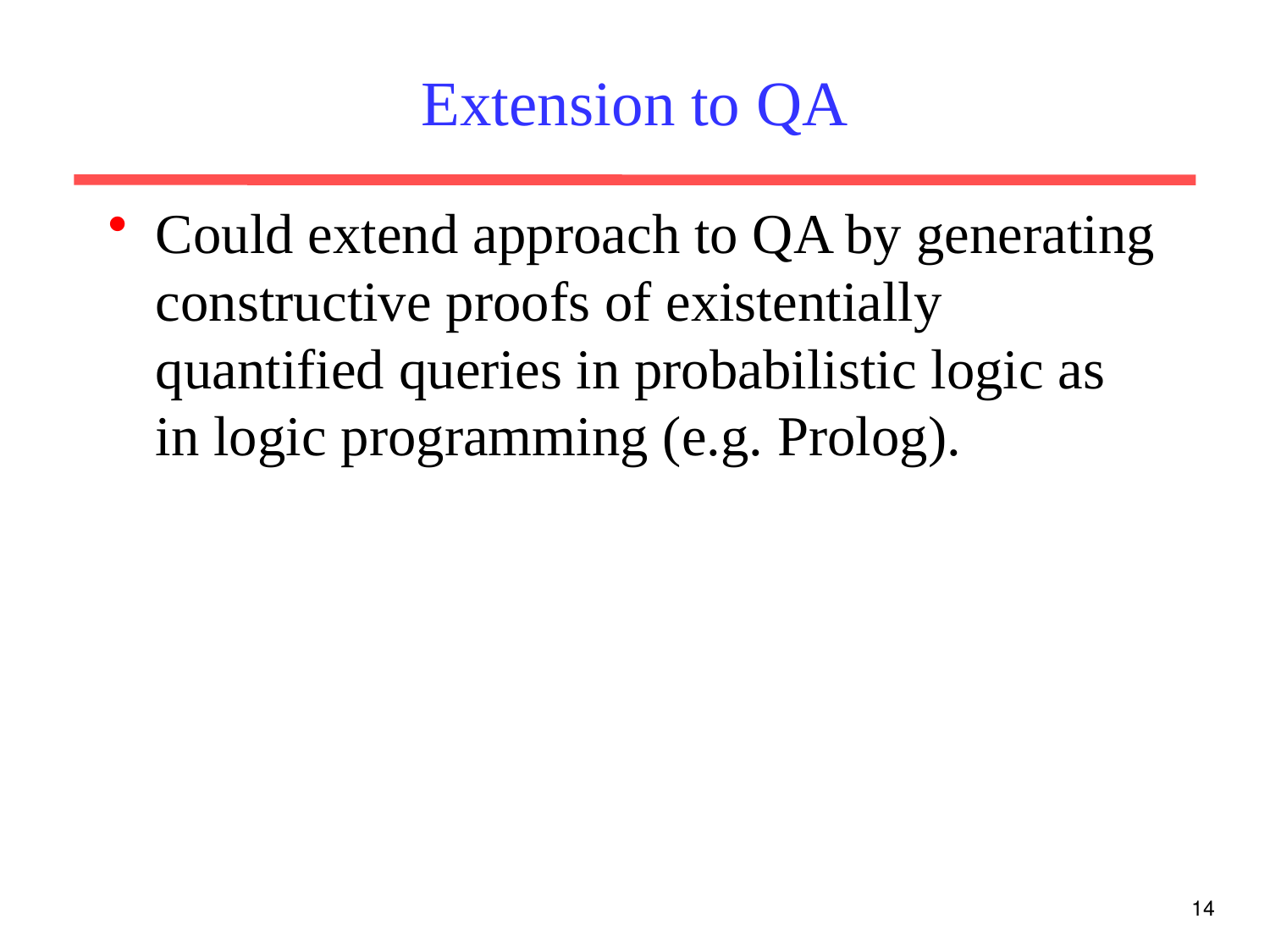

# Extension to QA
Could extend approach to QA by generating constructive proofs of existentially quantified queries in probabilistic logic as in logic programming (e.g. Prolog).
14